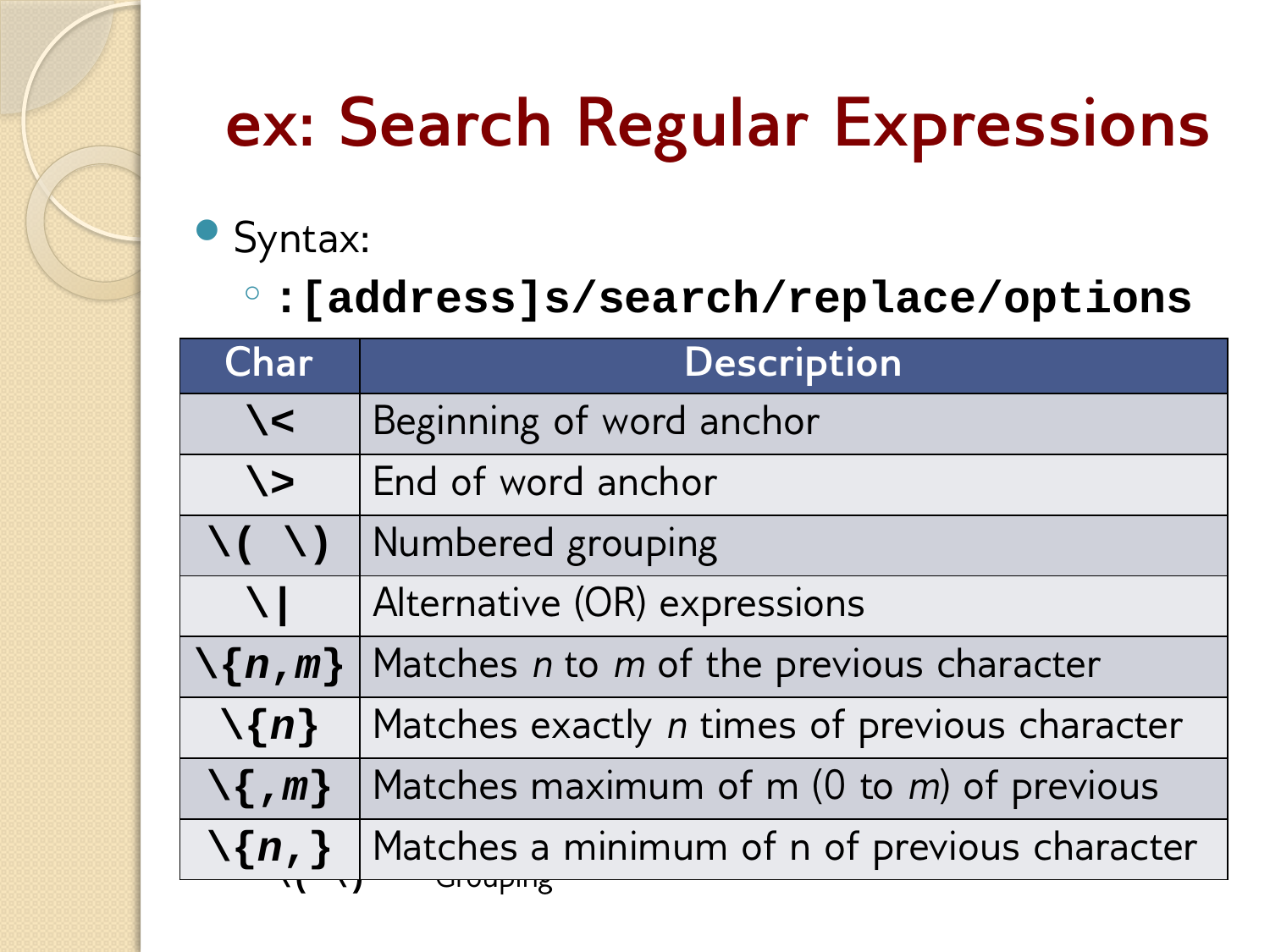

# ex: Search Regular Expressions
Syntax:
:[address]s/search/replace/options
Regular Expression Search Examples:
^		Beginning of line anchor
$		End of line anchor
.		Any one character
*		Zero or more of the previous character
\=		Zero or one of the previous character
\+		One or more of the previous character
[]		Any character in set (ex: [0-9], [a-z], [aeiou])
[^]	Any character not in set (ex: [^ -~], [^aeiou])
\<	Beginning of word
\>	End of word
\( \)	Grouping
| Char | Description |
| --- | --- |
| \< | Beginning of word anchor |
| \> | End of word anchor |
| \( \) | Numbered grouping |
| \| | Alternative (OR) expressions |
| \{n,m} | Matches n to m of the previous character |
| \{n} | Matches exactly n times of previous character |
| \{,m} | Matches maximum of m (0 to m) of previous |
| \{n,} | Matches a minimum of n of previous character |